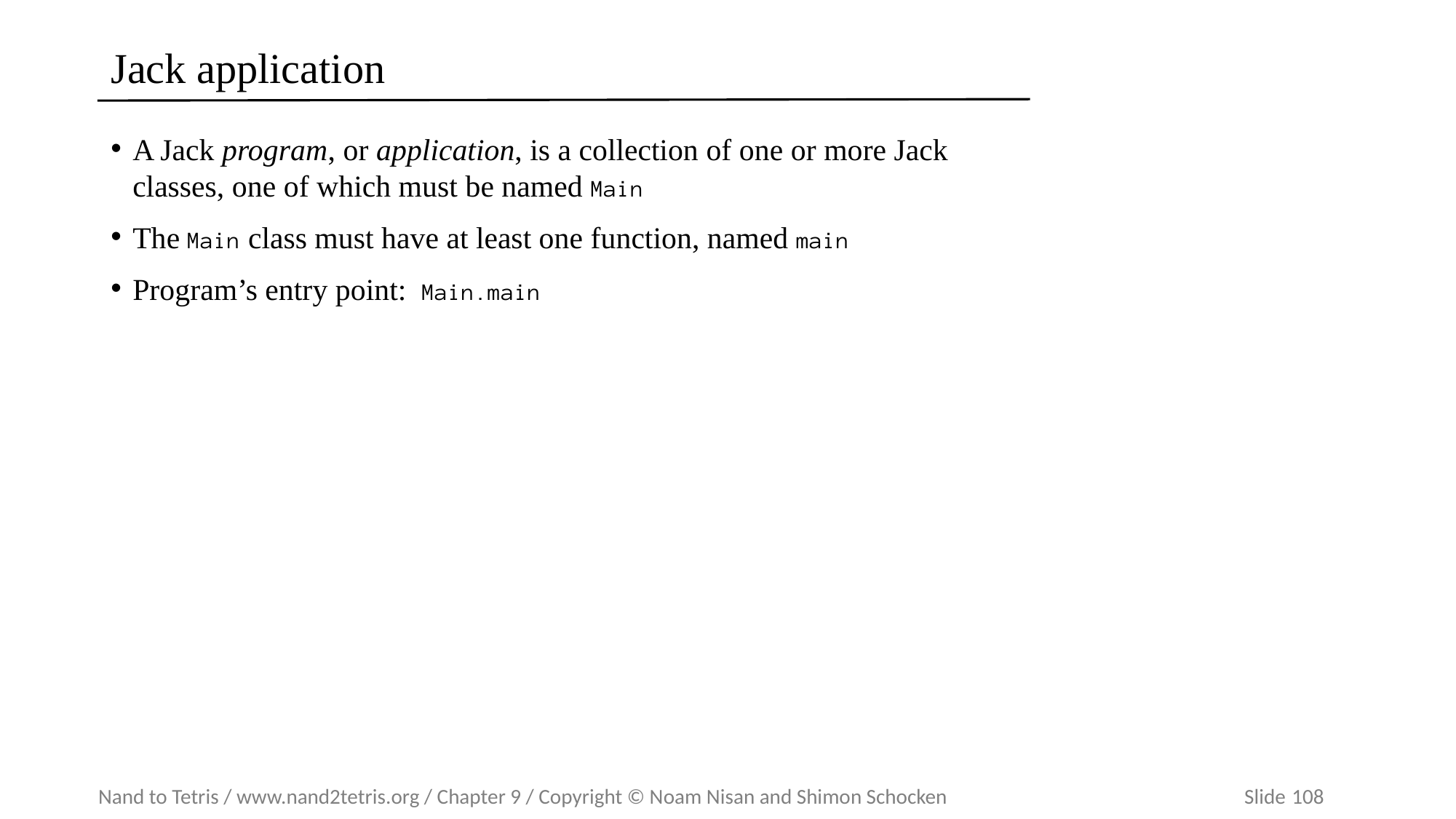

# Jack application
A Jack program, or application, is a collection of one or more Jack classes, one of which must be named Main
The Main class must have at least one function, named main
Program’s entry point:  Main.main